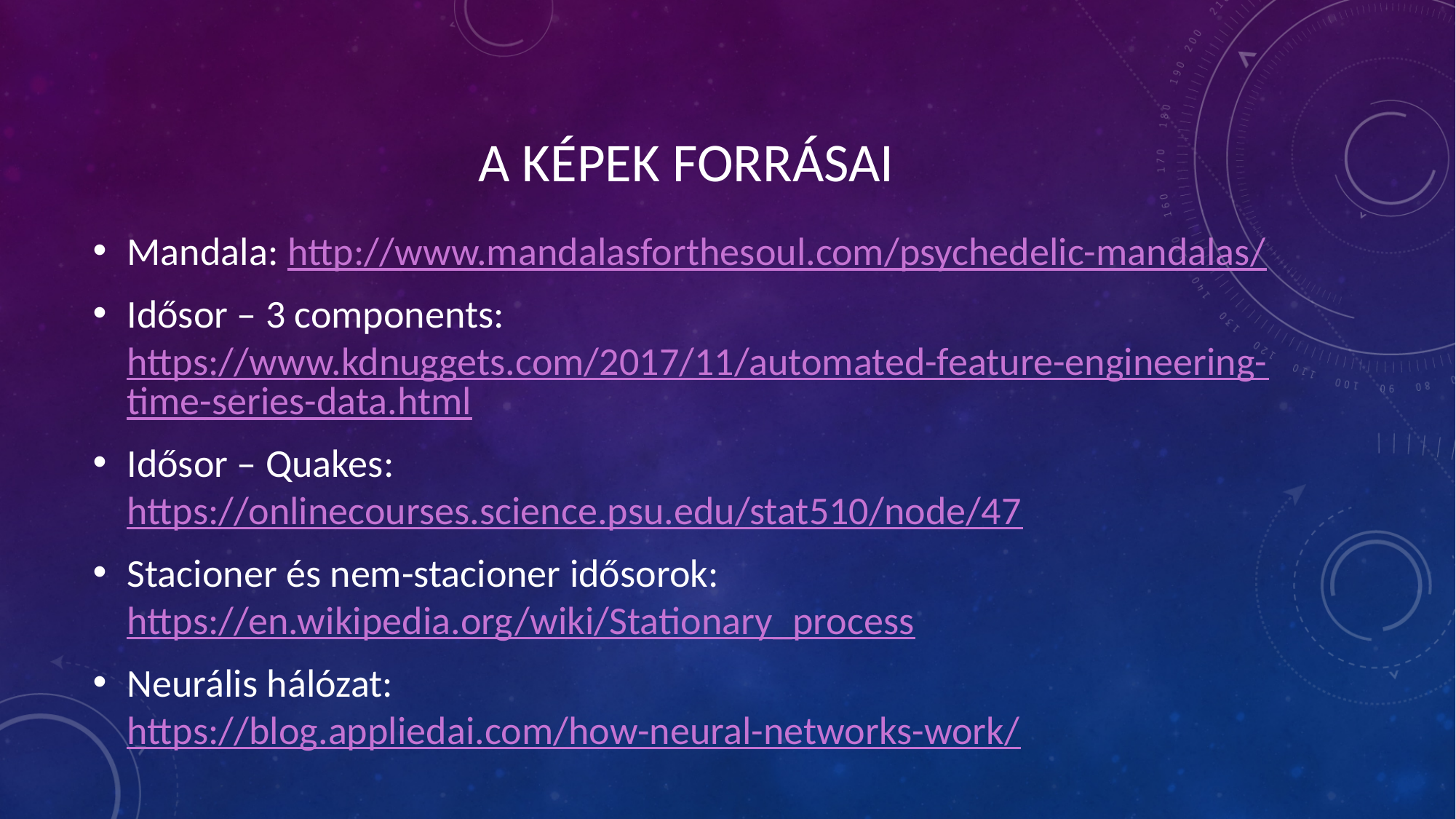

# A képek forrásai
Mandala: http://www.mandalasforthesoul.com/psychedelic-mandalas/
Idősor – 3 components: https://www.kdnuggets.com/2017/11/automated-feature-engineering-time-series-data.html
Idősor – Quakes: https://onlinecourses.science.psu.edu/stat510/node/47
Stacioner és nem-stacioner idősorok: https://en.wikipedia.org/wiki/Stationary_process
Neurális hálózat: https://blog.appliedai.com/how-neural-networks-work/